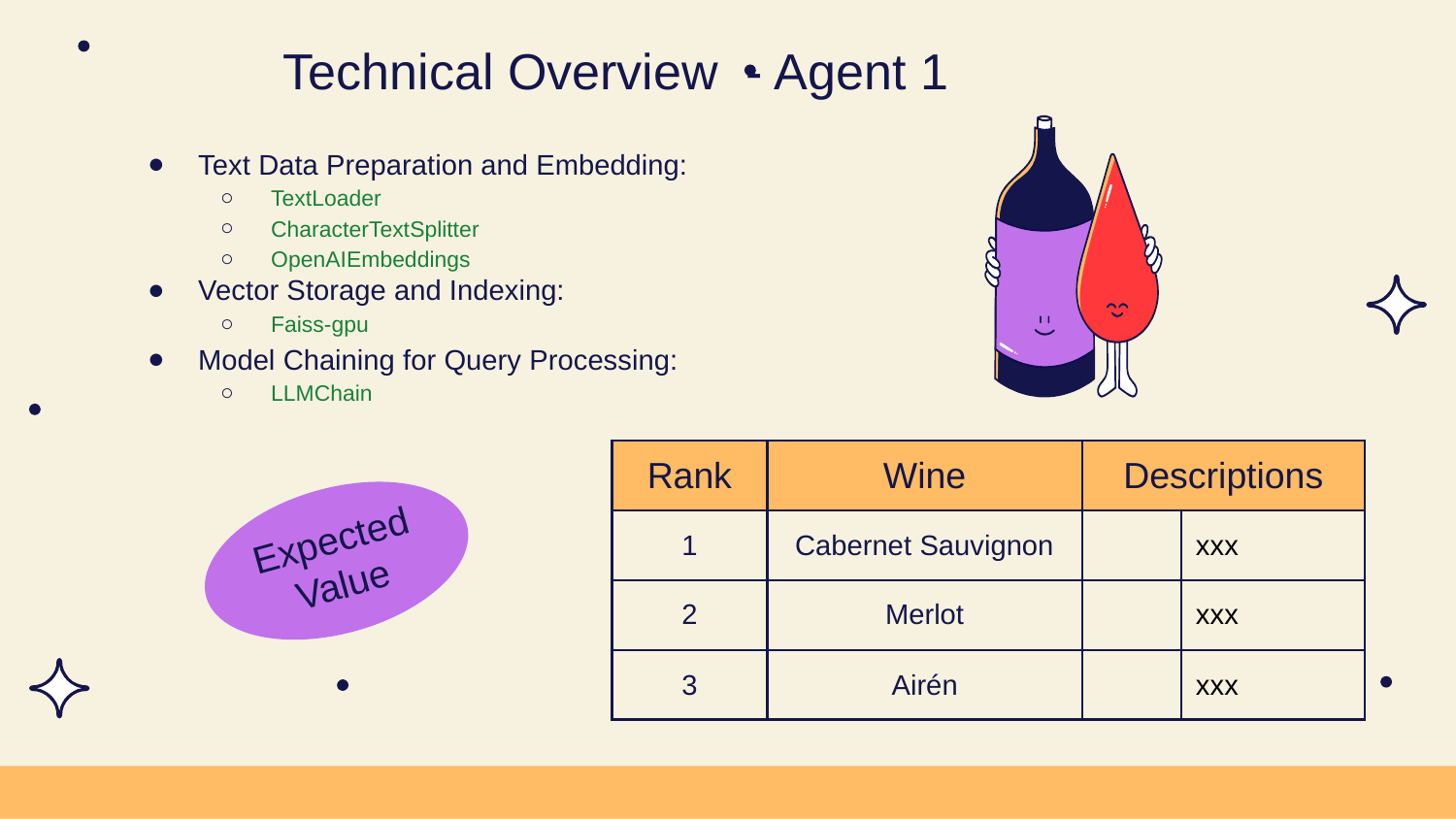

# Technical Overview  - Agent 1

Text Data Preparation and Embedding:
TextLoader
CharacterTextSplitter
OpenAIEmbeddings
Vector Storage and Indexing:
Faiss-gpu
Model Chaining for Query Processing:
LLMChain

| Rank | Wine | Descriptions |  |
| --- | --- | --- | --- |
| 1 | Cabernet Sauvignon |  | xxx |
| 2 | Merlot |  | xxx |
| 3 | Airén |  | xxx |
Expected Value